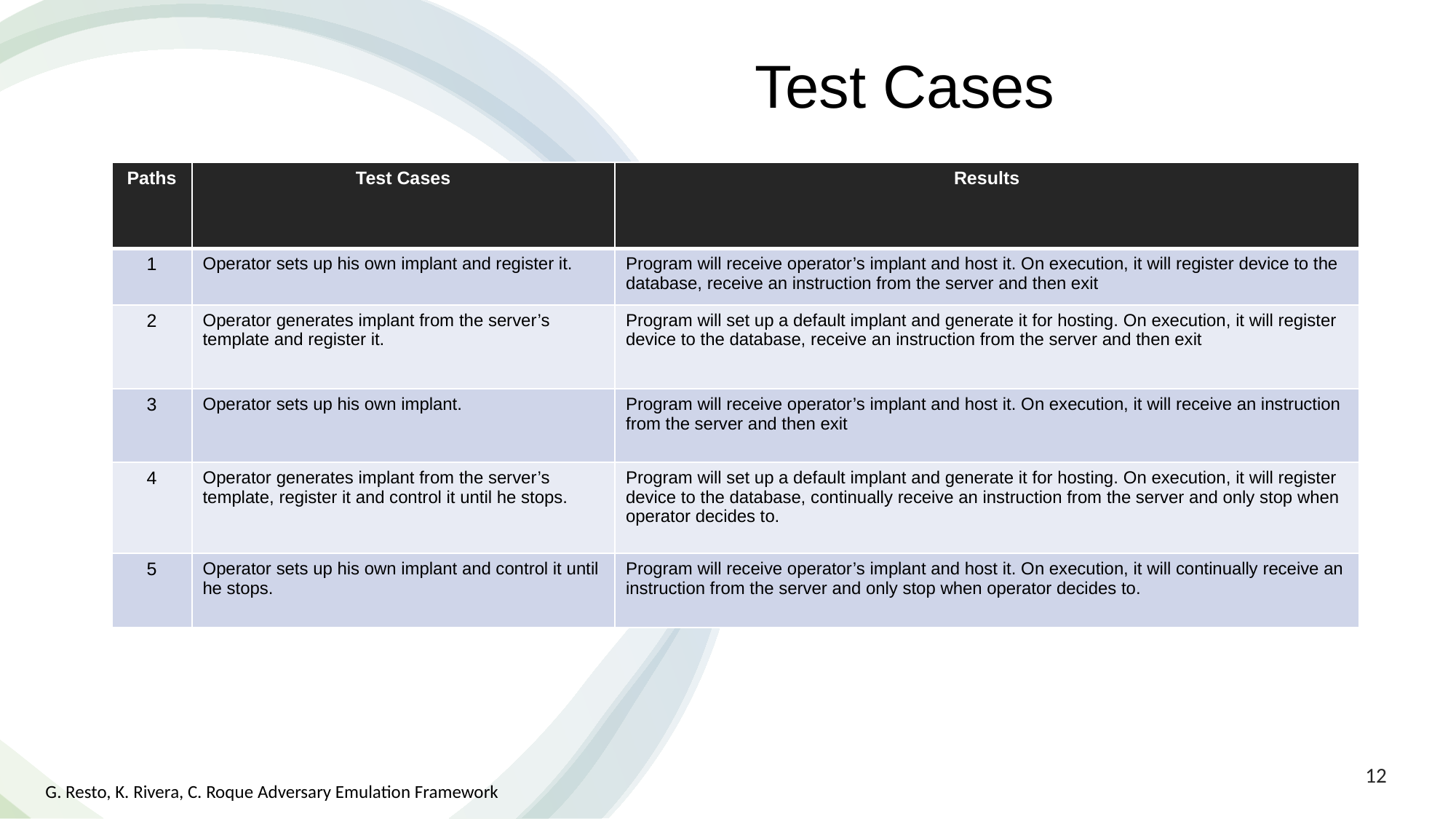

# Test Cases
| Paths | Test Cases | Results |
| --- | --- | --- |
| 1 | Operator sets up his own implant and register it. | Program will receive operator’s implant and host it. On execution, it will register device to the database, receive an instruction from the server and then exit |
| 2 | Operator generates implant from the server’s template and register it. | Program will set up a default implant and generate it for hosting. On execution, it will register device to the database, receive an instruction from the server and then exit |
| 3 | Operator sets up his own implant. | Program will receive operator’s implant and host it. On execution, it will receive an instruction from the server and then exit |
| 4 | Operator generates implant from the server’s template, register it and control it until he stops. | Program will set up a default implant and generate it for hosting. On execution, it will register device to the database, continually receive an instruction from the server and only stop when operator decides to. |
| 5 | Operator sets up his own implant and control it until he stops. | Program will receive operator’s implant and host it. On execution, it will continually receive an instruction from the server and only stop when operator decides to. |
12
G. Resto, K. Rivera, C. Roque Adversary Emulation Framework